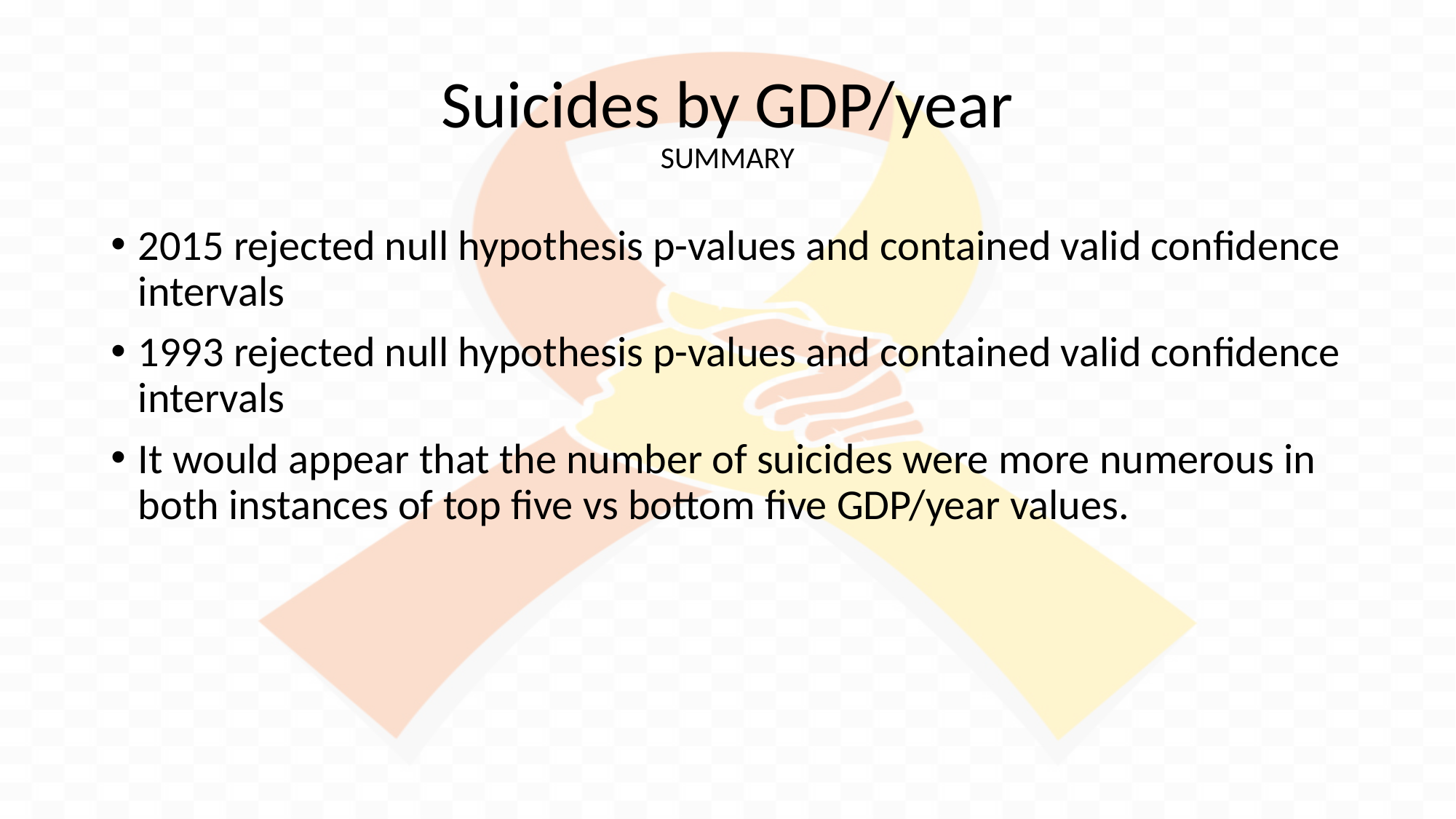

# Suicides by GDP/year SUMMARY
2015 rejected null hypothesis p-values and contained valid confidence intervals
1993 rejected null hypothesis p-values and contained valid confidence intervals
It would appear that the number of suicides were more numerous in both instances of top five vs bottom five GDP/year values.